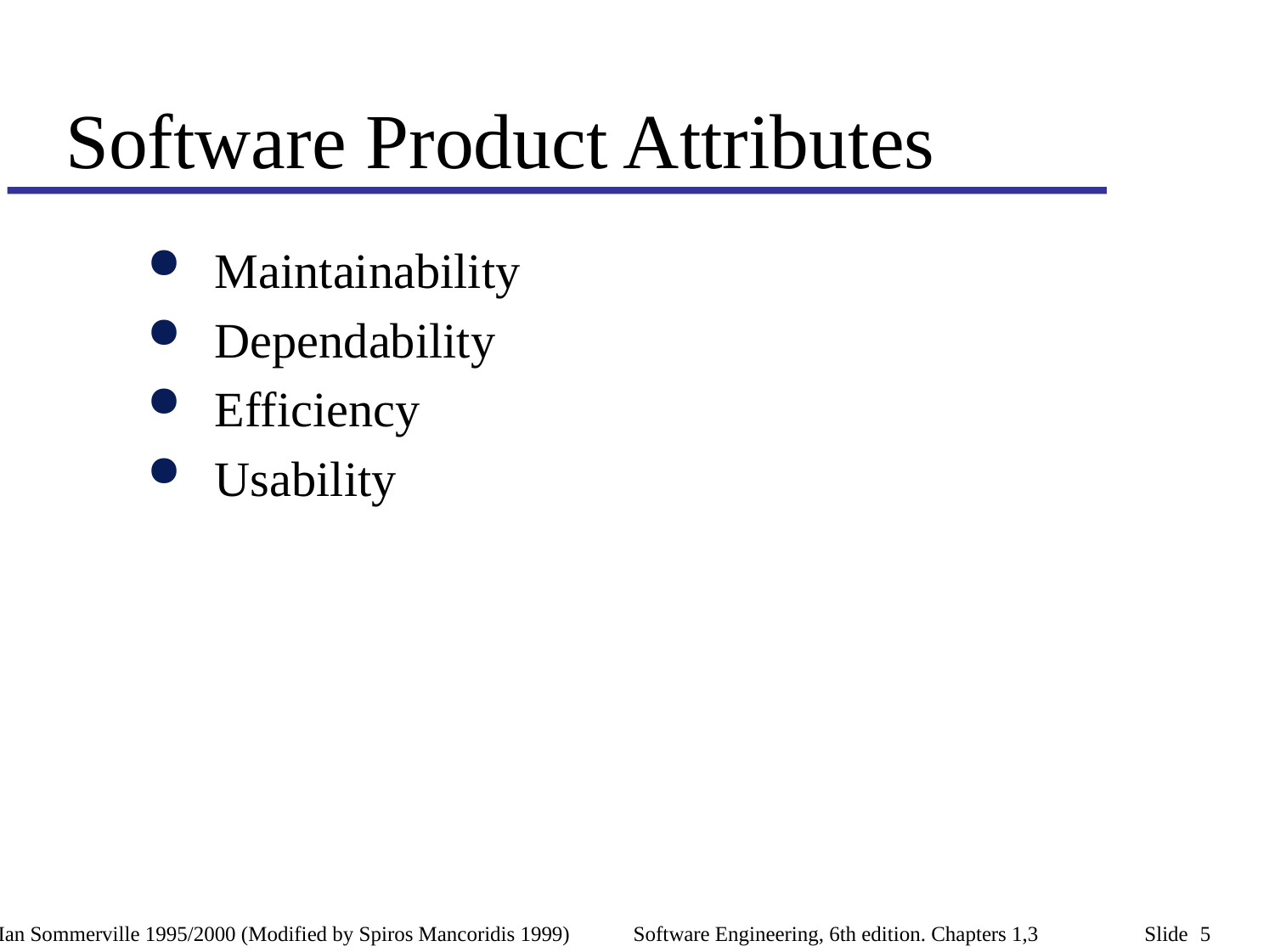

# Software Product Attributes
Maintainability
Dependability
Efficiency
Usability